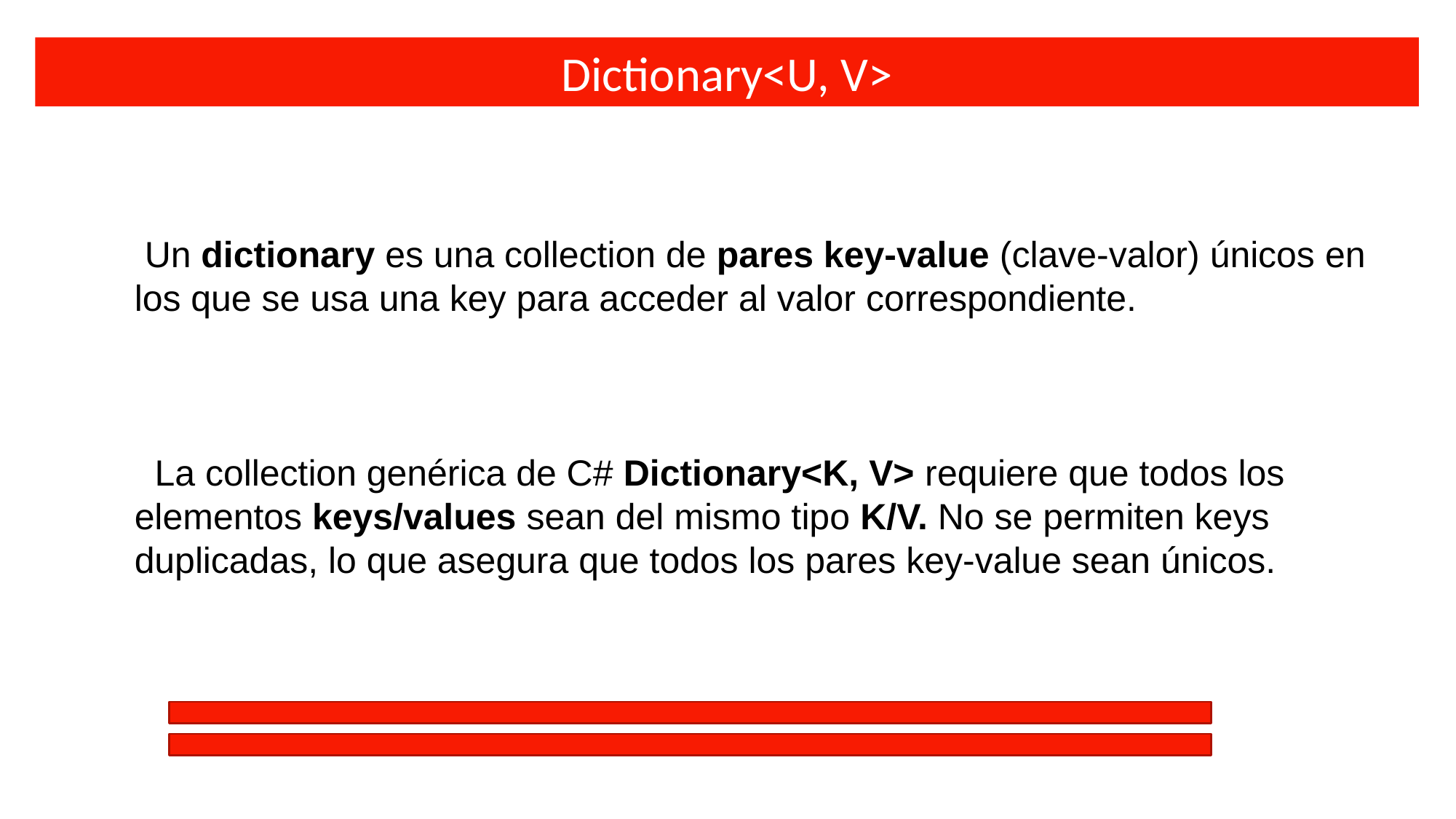

Dictionary<U, V>
 Un dictionary es una collection de pares key-value (clave-valor) únicos en los que se usa una key para acceder al valor correspondiente.

  La collection genérica de C# Dictionary<K, V> requiere que todos los elementos keys/values sean del mismo tipo K/V. No se permiten keys duplicadas, lo que asegura que todos los pares key-value sean únicos.